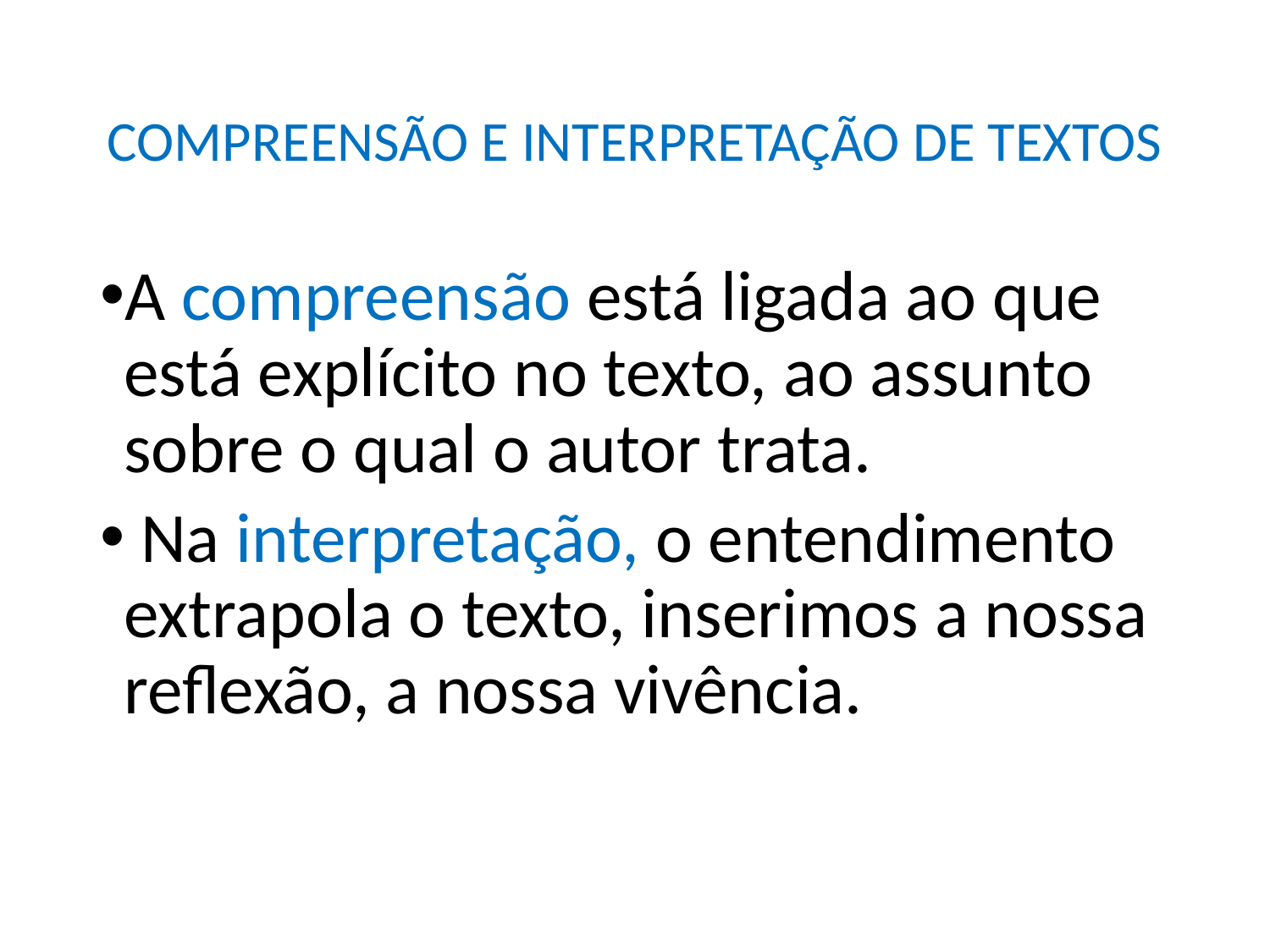

# COMPREENSÃO E INTERPRETAÇÃO DE TEXTOS
A compreensão está ligada ao que está explícito no texto, ao assunto sobre o qual o autor trata.
 Na interpretação, o entendimento extrapola o texto, inserimos a nossa reflexão, a nossa vivência.